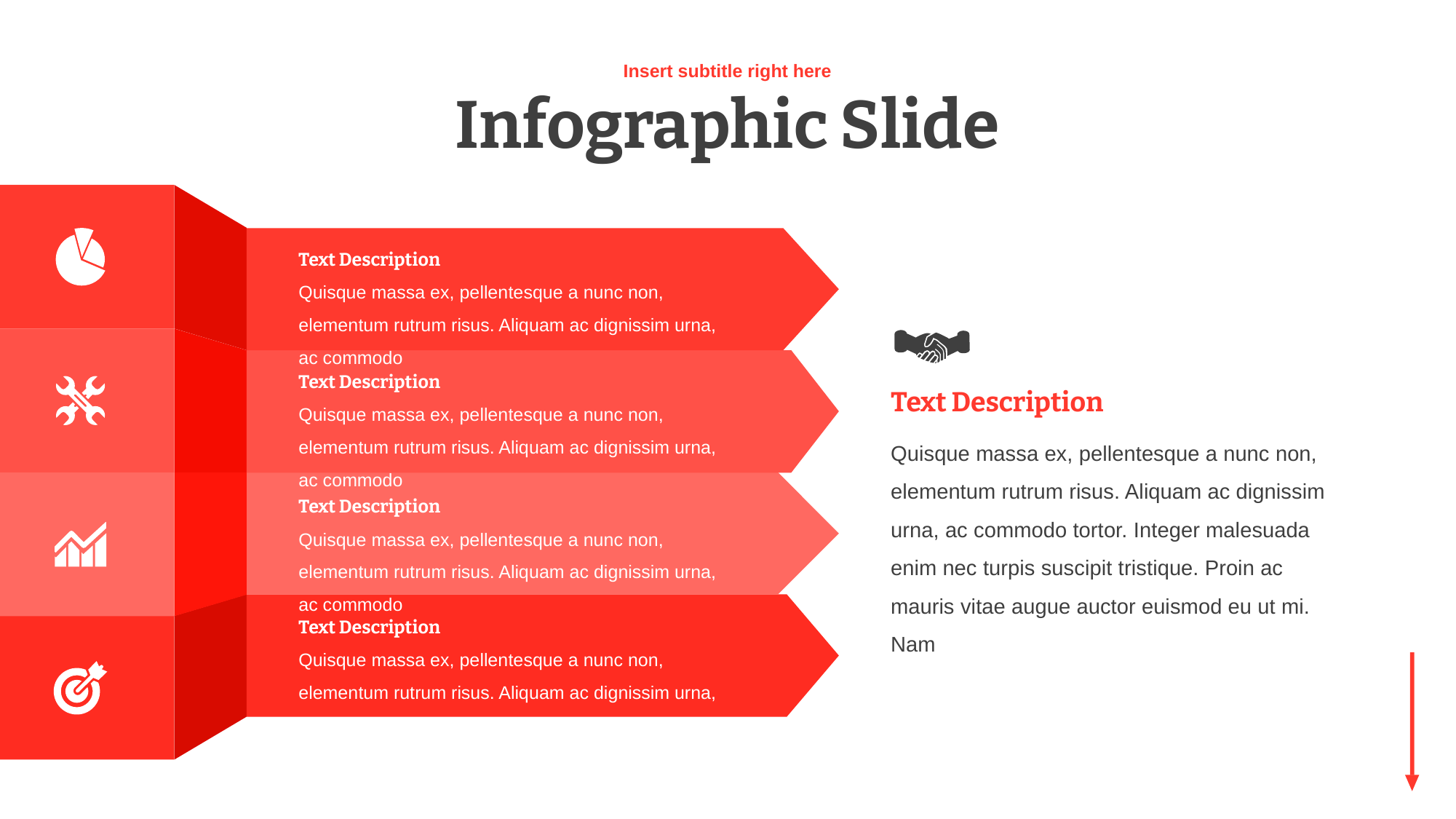

Insert subtitle right here
# Infographic Slide

Text Description
Quisque massa ex, pellentesque a nunc non, elementum rutrum risus. Aliquam ac dignissim urna, ac commodo

Text Description

Text Description
Quisque massa ex, pellentesque a nunc non, elementum rutrum risus. Aliquam ac dignissim urna, ac commodo
Quisque massa ex, pellentesque a nunc non, elementum rutrum risus. Aliquam ac dignissim urna, ac commodo tortor. Integer malesuada enim nec turpis suscipit tristique. Proin ac mauris vitae augue auctor euismod eu ut mi. Nam

Text Description
Quisque massa ex, pellentesque a nunc non, elementum rutrum risus. Aliquam ac dignissim urna, ac commodo

Text Description

Quisque massa ex, pellentesque a nunc non, elementum rutrum risus. Aliquam ac dignissim urna, ac commodo